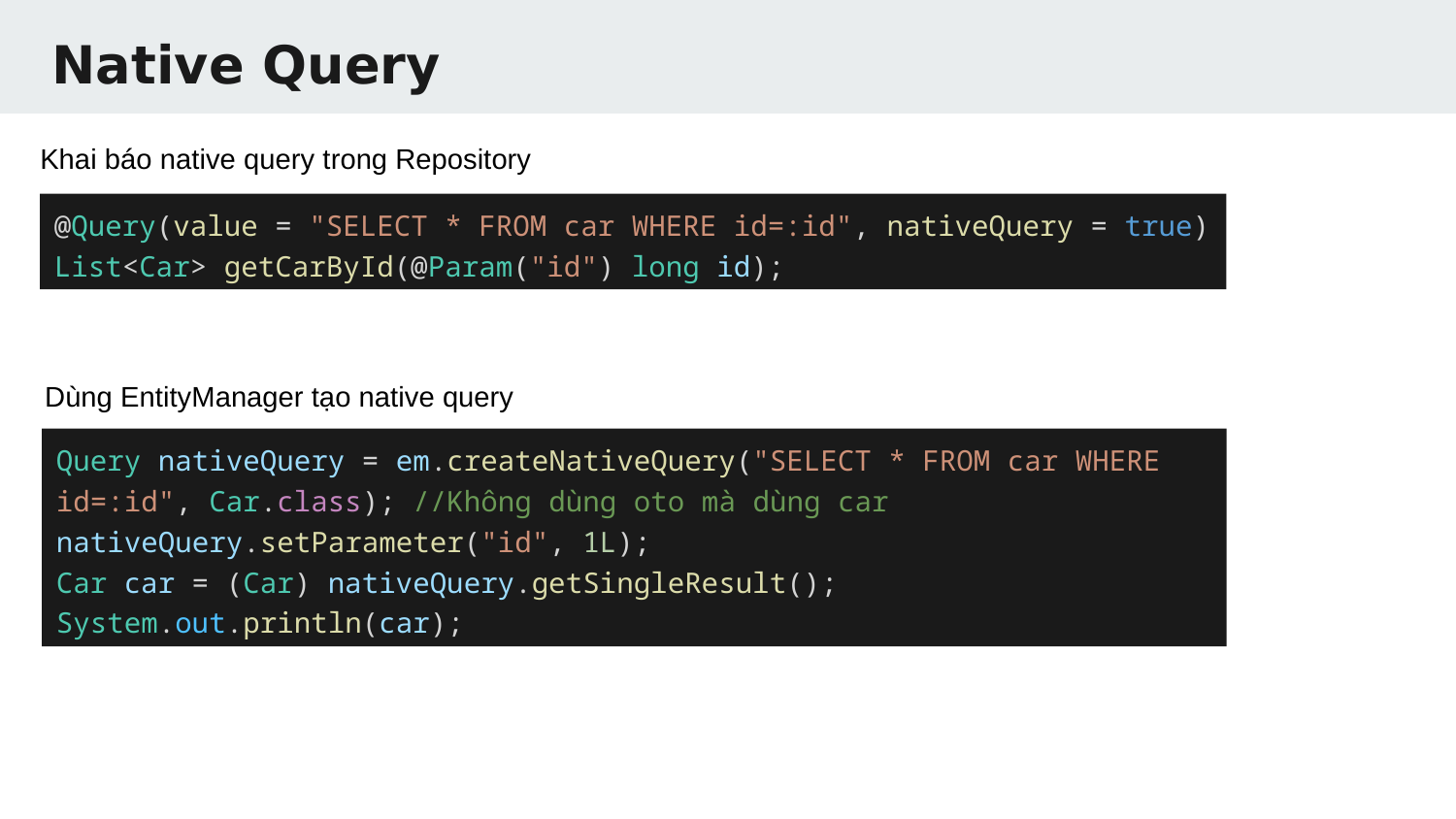

# Native Query
Khai báo native query trong Repository
@Query(value = "SELECT * FROM car WHERE id=:id", nativeQuery = true)
List<Car> getCarById(@Param("id") long id);
Dùng EntityManager tạo native query
Query nativeQuery = em.createNativeQuery("SELECT * FROM car WHERE id=:id", Car.class); //Không dùng oto mà dùng car
nativeQuery.setParameter("id", 1L);
Car car = (Car) nativeQuery.getSingleResult();
System.out.println(car);